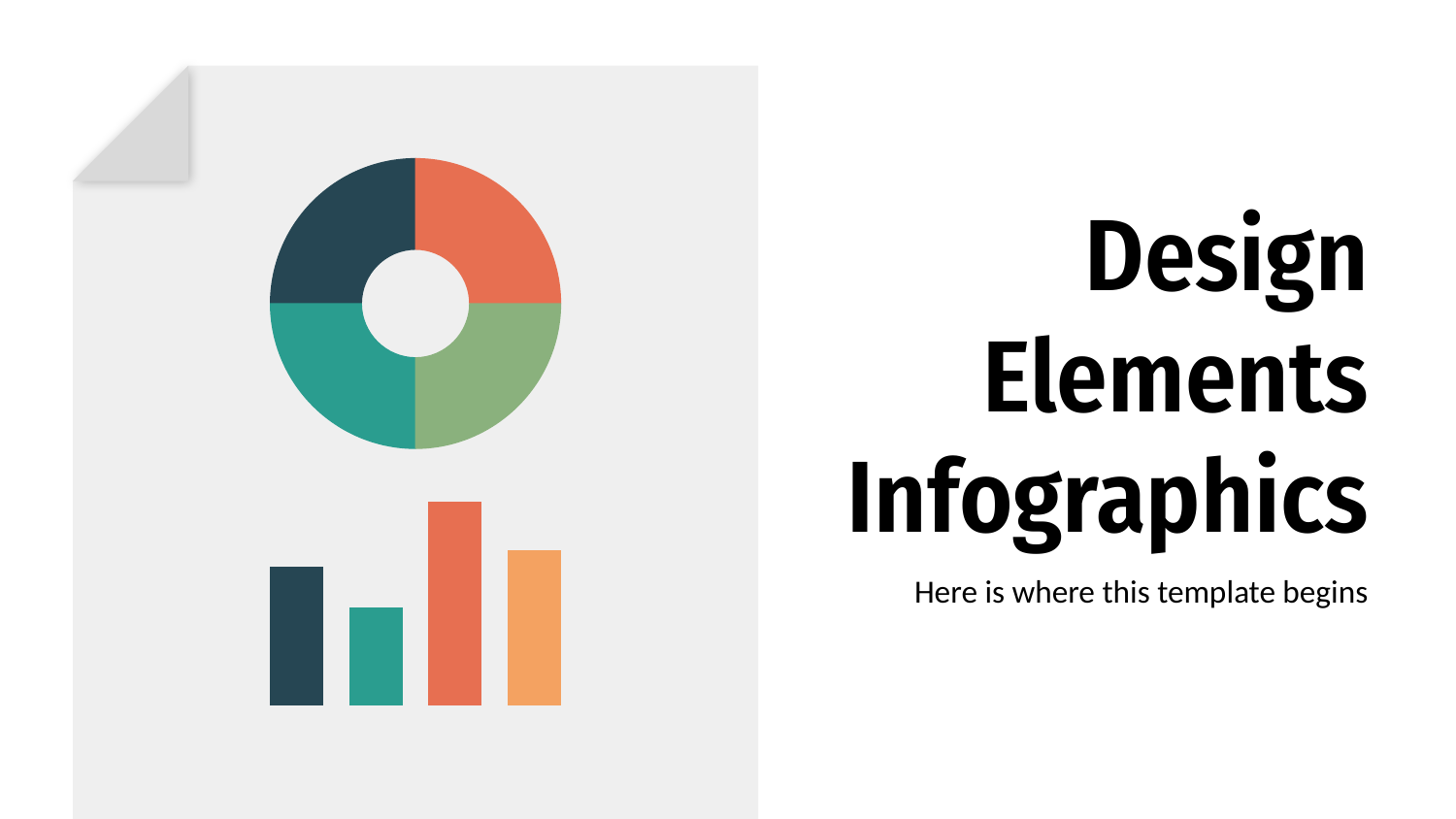

# Design Elements Infographics

Here is where this template begins